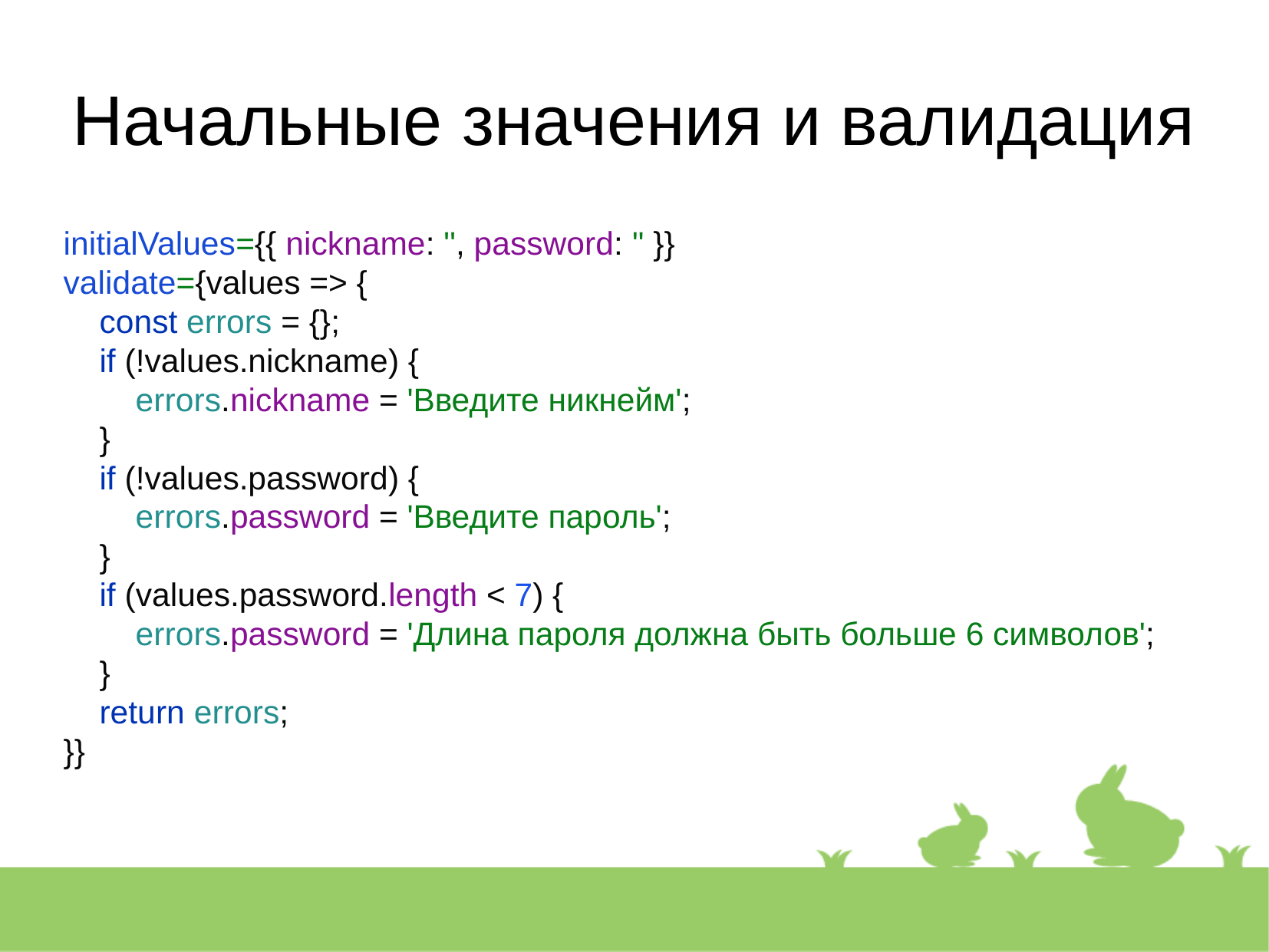

Начальные значения и валидация
initialValues={{ nickname: '', password: '' }}
validate={values => {
    const errors = {};
    if (!values.nickname) {
        errors.nickname = 'Введите никнейм';
    }
    if (!values.password) {
        errors.password = 'Введите пароль';
    }
    if (values.password.length < 7) {
        errors.password = 'Длина пароля должна быть больше 6 символов';
    }
    return errors;
}}